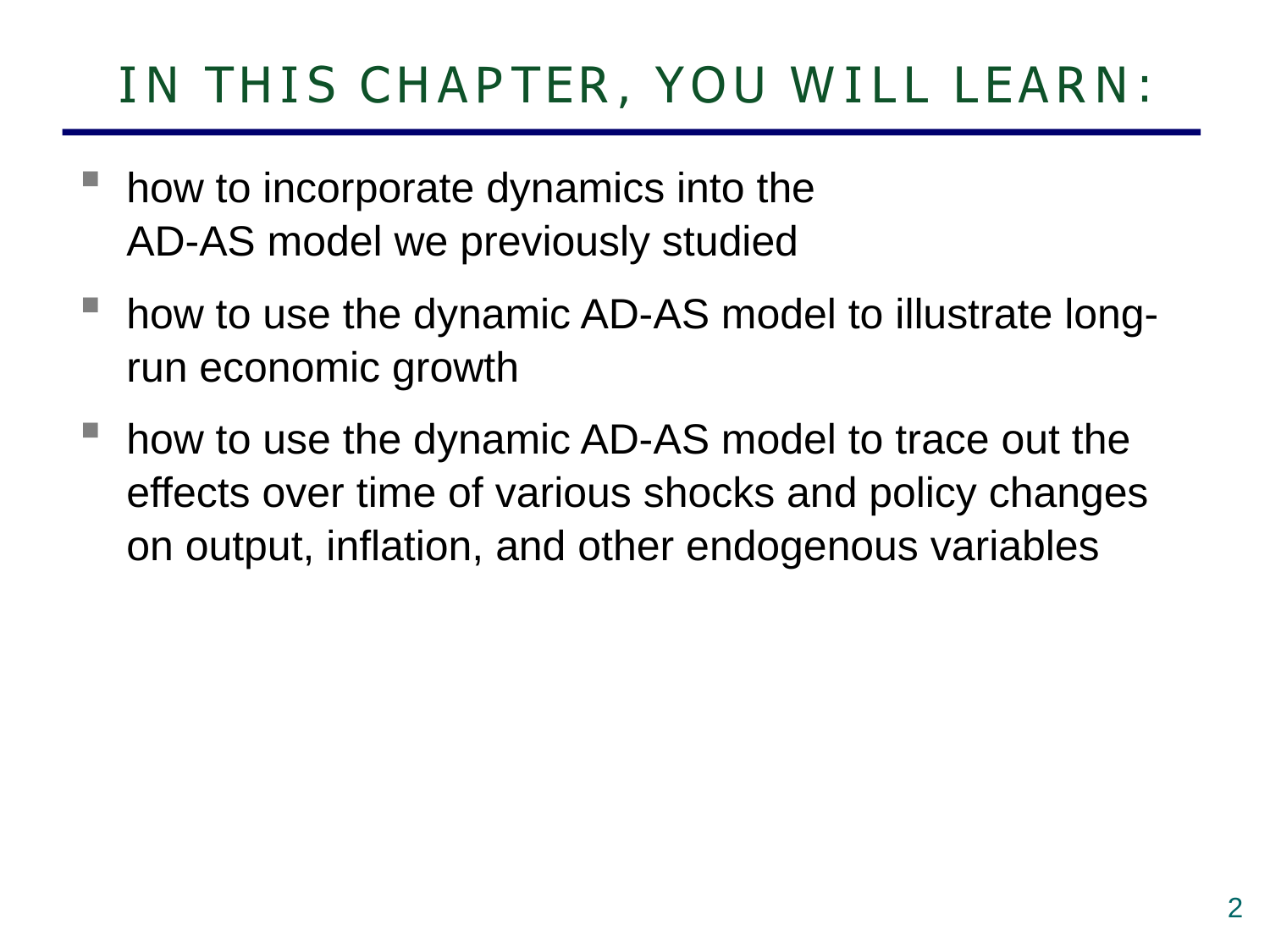

# IN THIS CHAPTER, YOU WILL LEARN:

how to incorporate dynamics into the
AD-AS model we previously studied
how to use the dynamic AD-AS model to illustrate long-run economic growth
how to use the dynamic AD-AS model to trace out the effects over time of various shocks and policy changes on output, inflation, and other endogenous variables
2